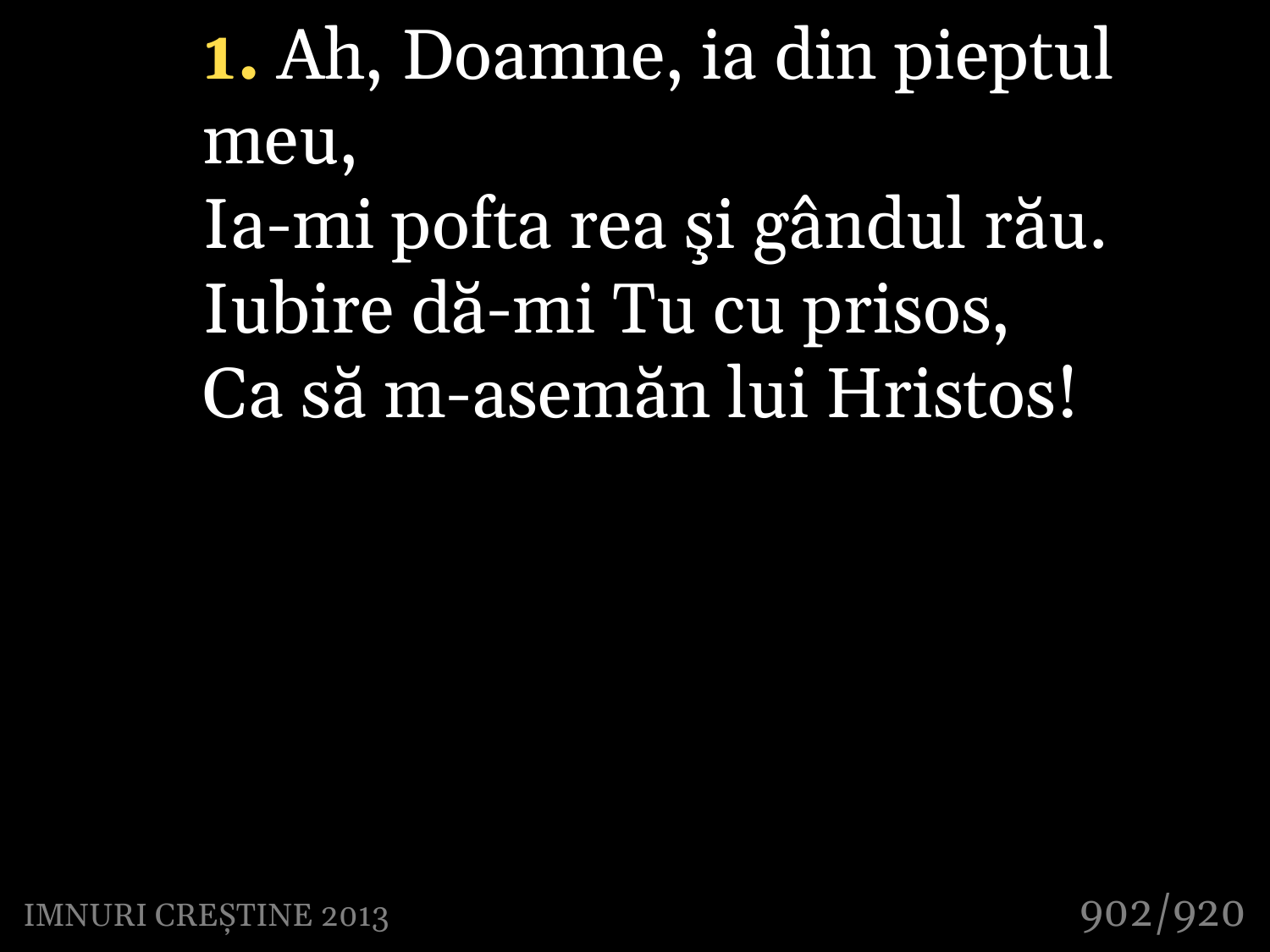

1. Ah, Doamne, ia din pieptul meu,
Ia-mi pofta rea şi gândul rău.
Iubire dă-mi Tu cu prisos,
Ca să m-asemăn lui Hristos!
902/920
IMNURI CREȘTINE 2013